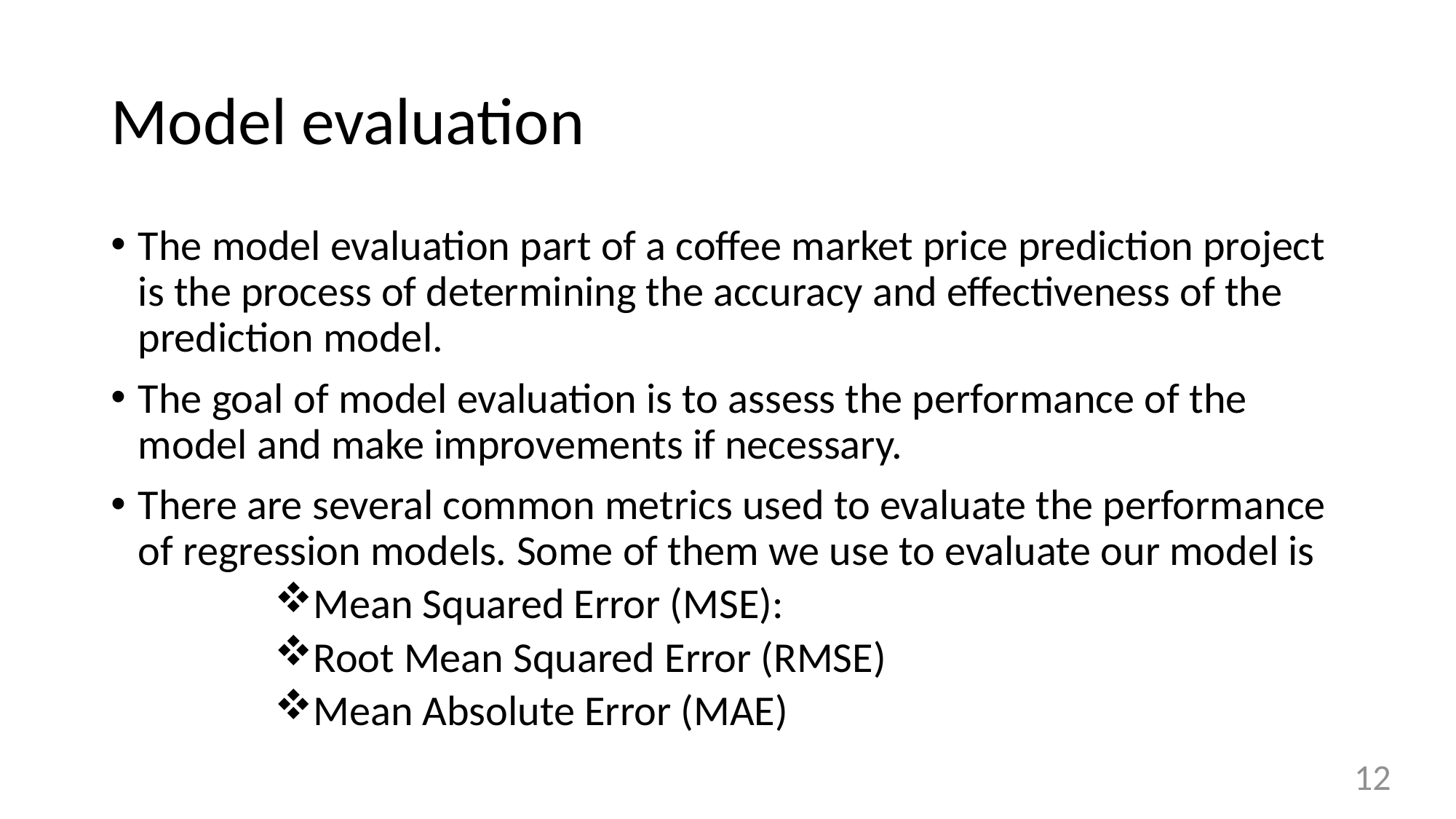

# Model evaluation
The model evaluation part of a coffee market price prediction project is the process of determining the accuracy and effectiveness of the prediction model.
The goal of model evaluation is to assess the performance of the model and make improvements if necessary.
There are several common metrics used to evaluate the performance of regression models. Some of them we use to evaluate our model is
Mean Squared Error (MSE):
Root Mean Squared Error (RMSE)
Mean Absolute Error (MAE)

12